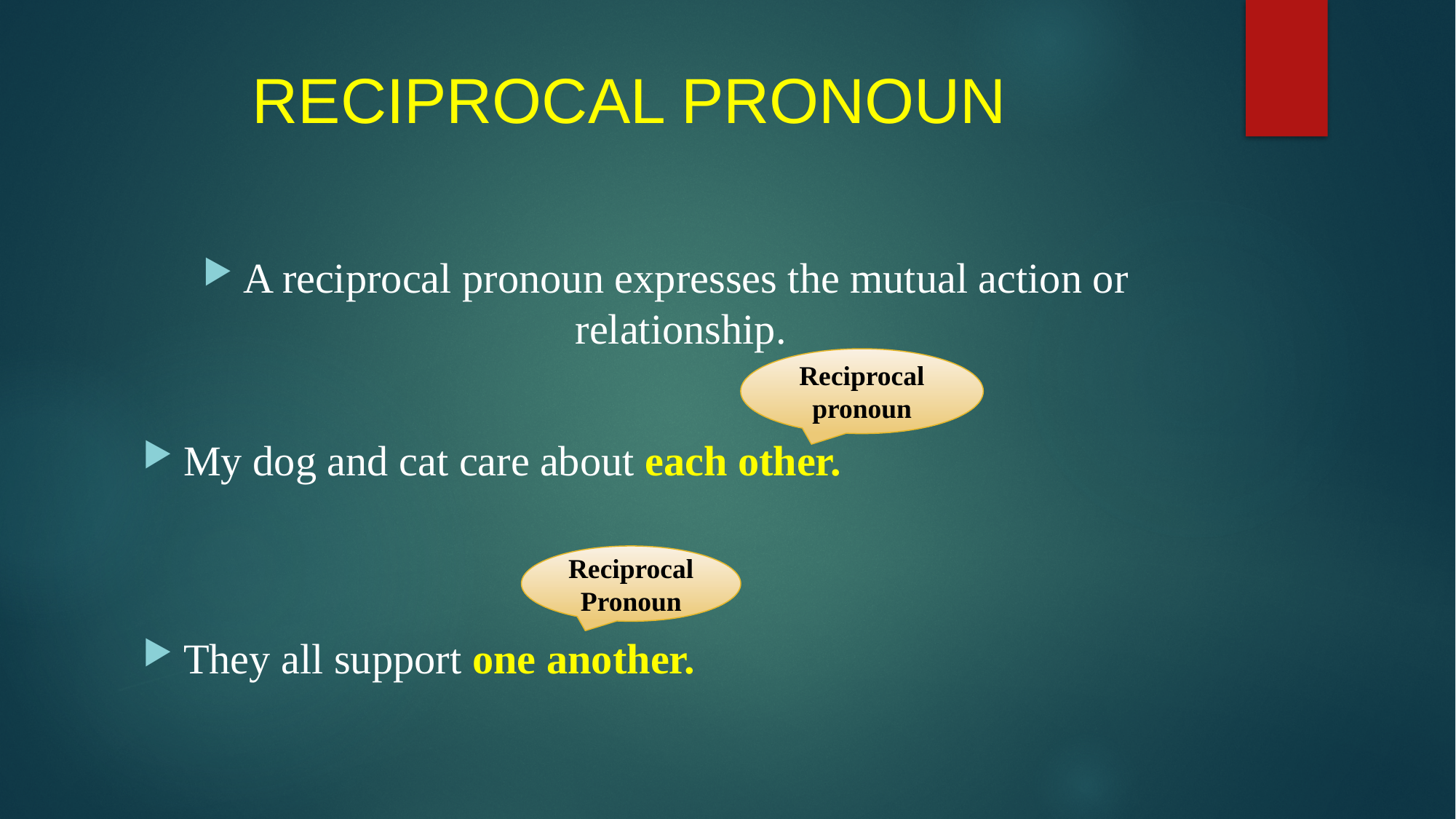

# RECIPROCAL PRONOUN
A reciprocal pronoun expresses the mutual action or relationship.

My dog and cat care about each other.

They all support one another.
Reciprocal pronoun
Reciprocal Pronoun